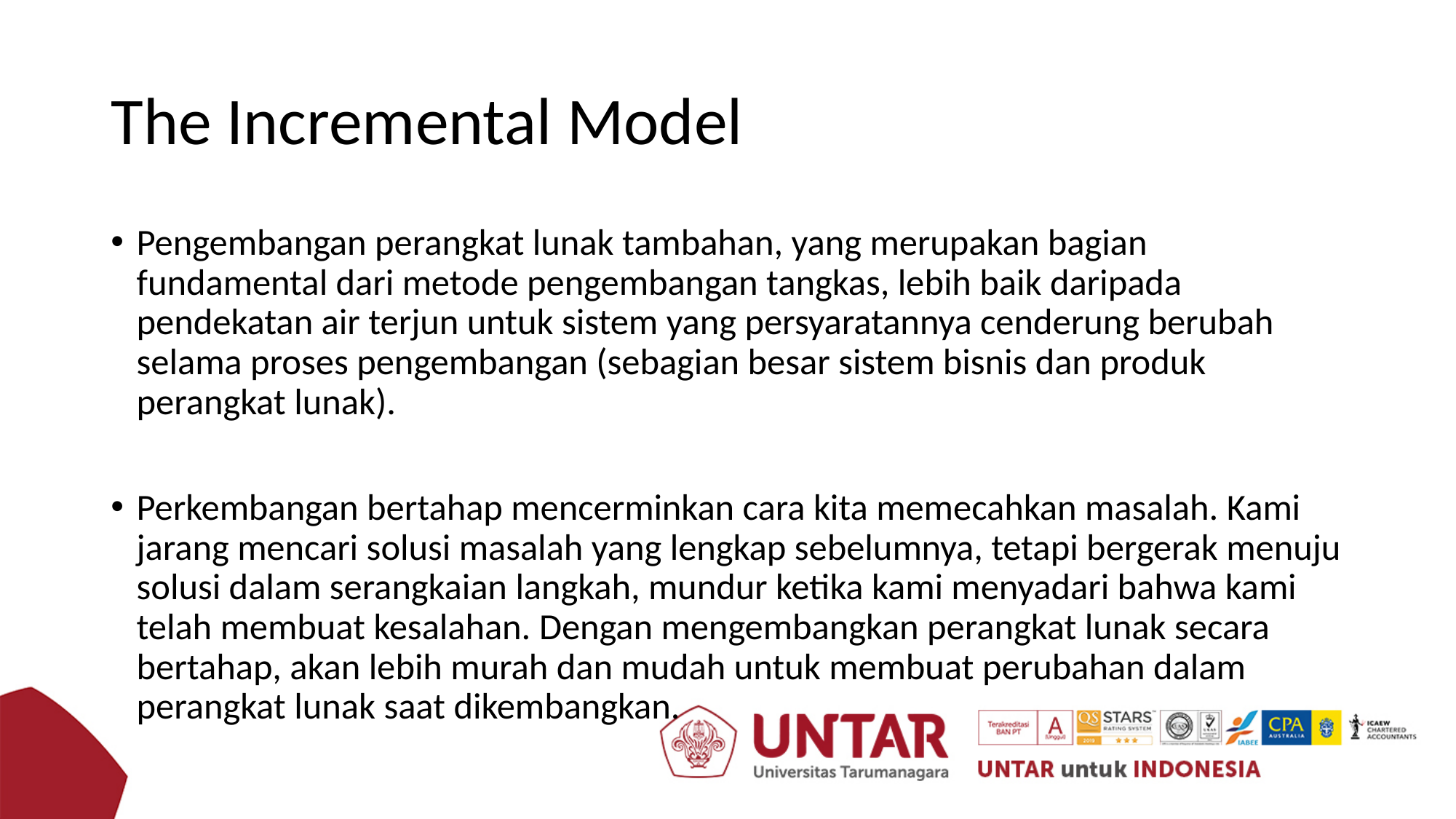

# The Incremental Model
Pengembangan perangkat lunak tambahan, yang merupakan bagian fundamental dari metode pengembangan tangkas, lebih baik daripada pendekatan air terjun untuk sistem yang persyaratannya cenderung berubah selama proses pengembangan (sebagian besar sistem bisnis dan produk perangkat lunak).

Perkembangan bertahap mencerminkan cara kita memecahkan masalah. Kami jarang mencari solusi masalah yang lengkap sebelumnya, tetapi bergerak menuju solusi dalam serangkaian langkah, mundur ketika kami menyadari bahwa kami telah membuat kesalahan. Dengan mengembangkan perangkat lunak secara bertahap, akan lebih murah dan mudah untuk membuat perubahan dalam perangkat lunak saat dikembangkan.